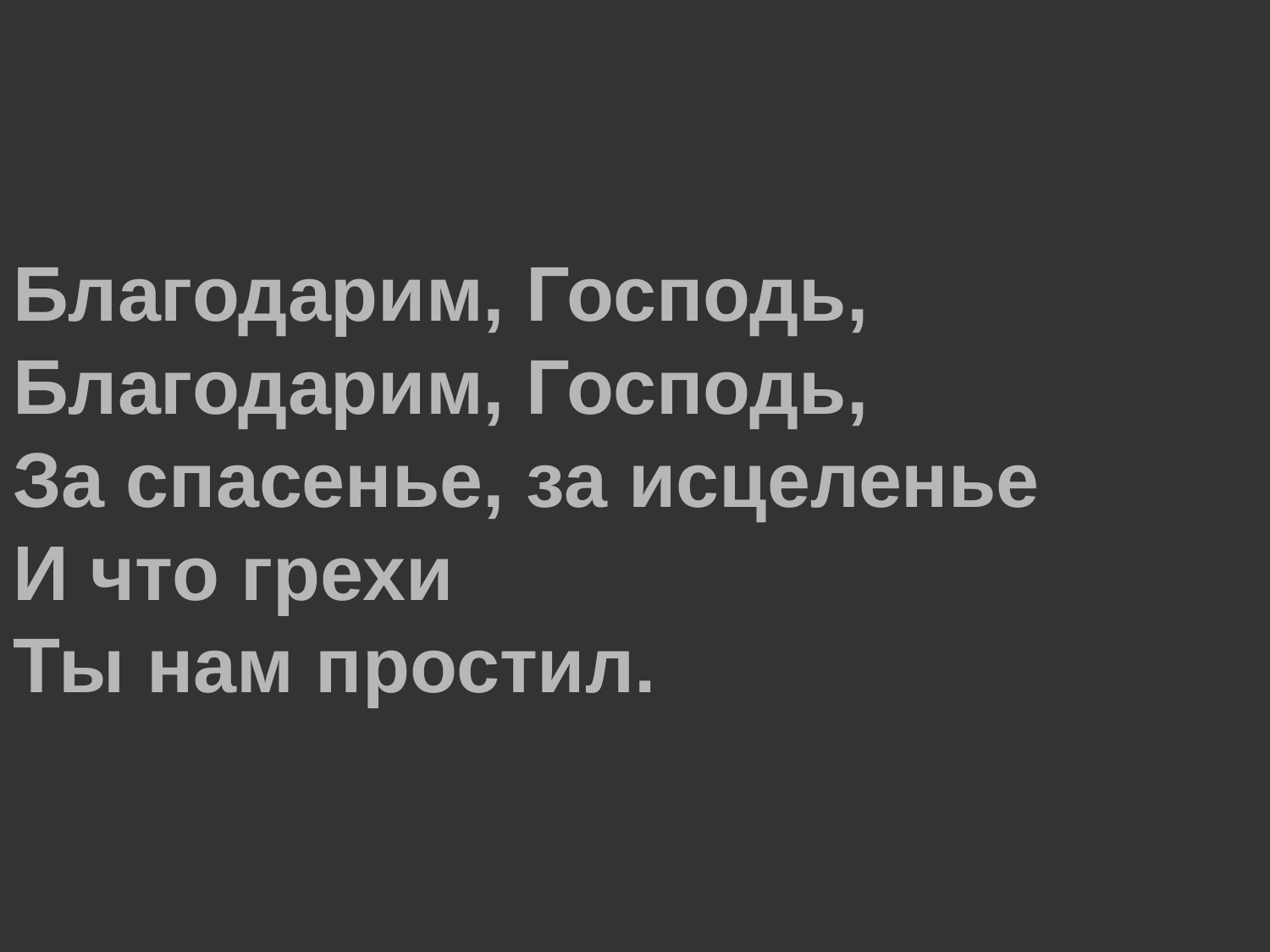

Благодарим, Господь,
Благодарим, Господь,
За спасенье, за исцеленье
И что грехи
Ты нам простил.